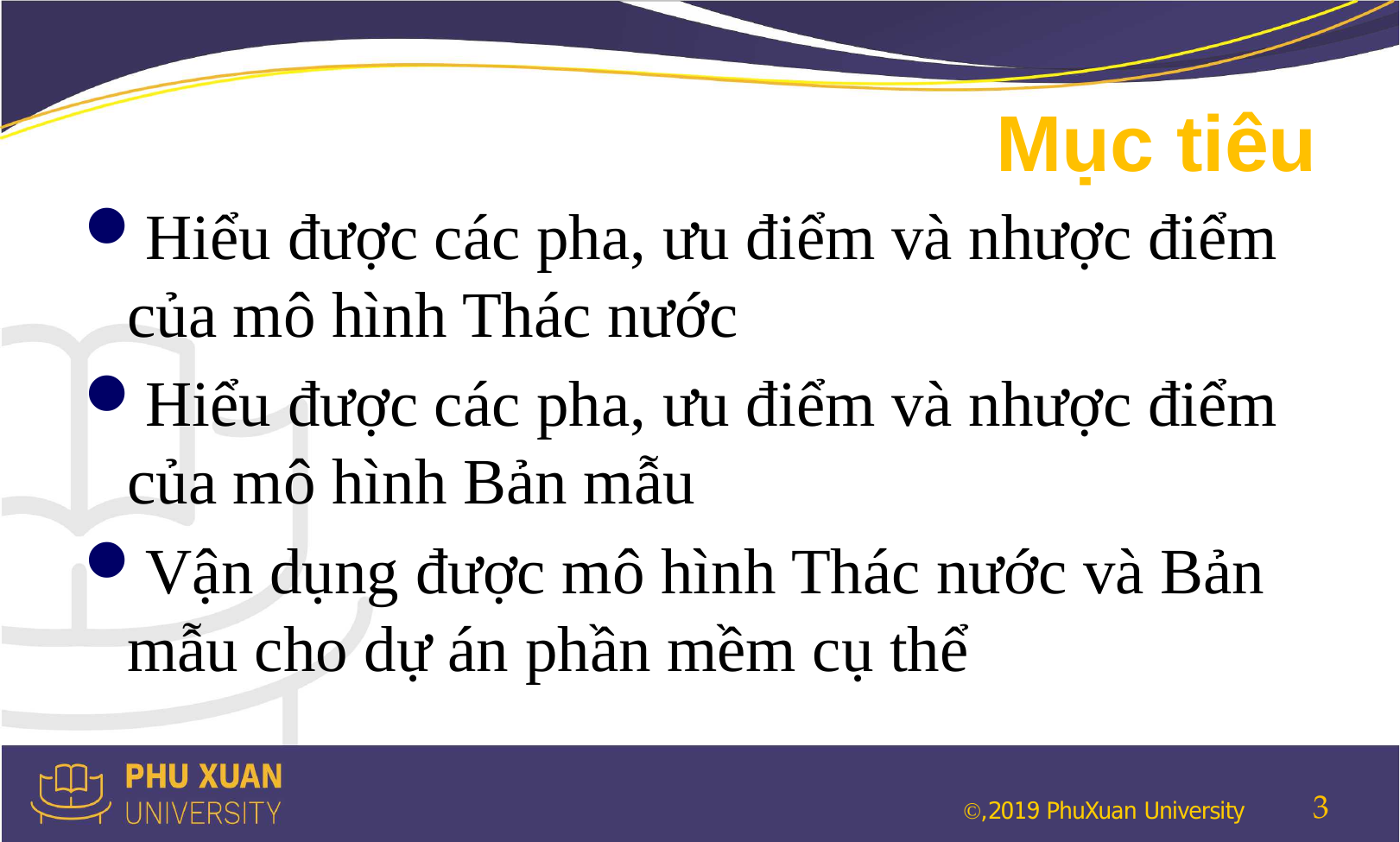

# Mục tiêu
Hiểu được các pha, ưu điểm và nhược điểm của mô hình Thác nước
Hiểu được các pha, ưu điểm và nhược điểm của mô hình Bản mẫu
Vận dụng được mô hình Thác nước và Bản mẫu cho dự án phần mềm cụ thể
3